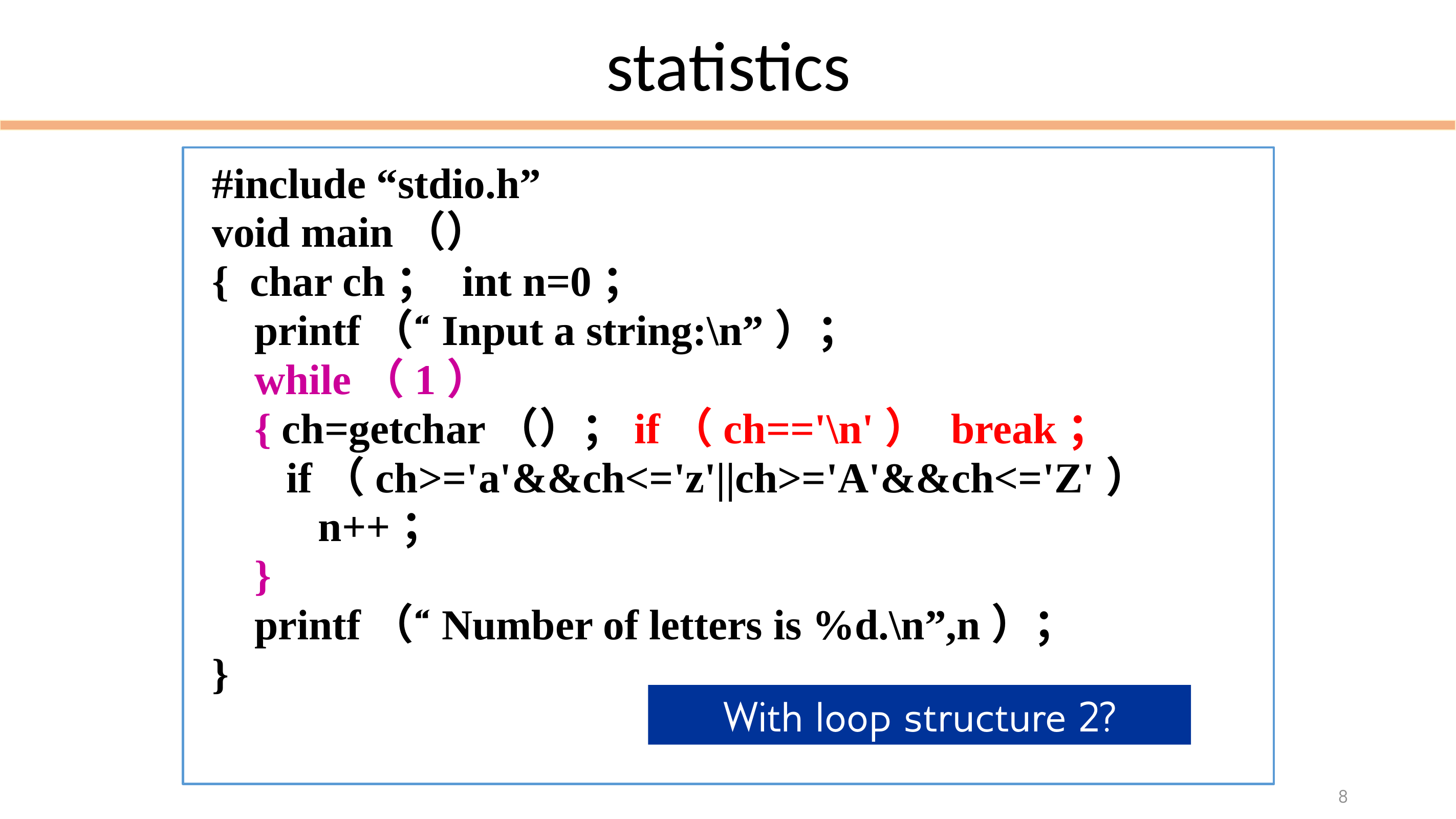

# statistics
#include “stdio.h”
void main（）
{  char ch； int n=0；
    printf（“Input a string:\n”）；
    while（1）
    { ch=getchar（）；if（ch=='\n'） break；
       if（ch>='a'&&ch<='z'||ch>='A'&&ch<='Z'）
          n++；
    }
    printf（“Number of letters is %d.\n”,n）；
}

With loop structure 2?
8